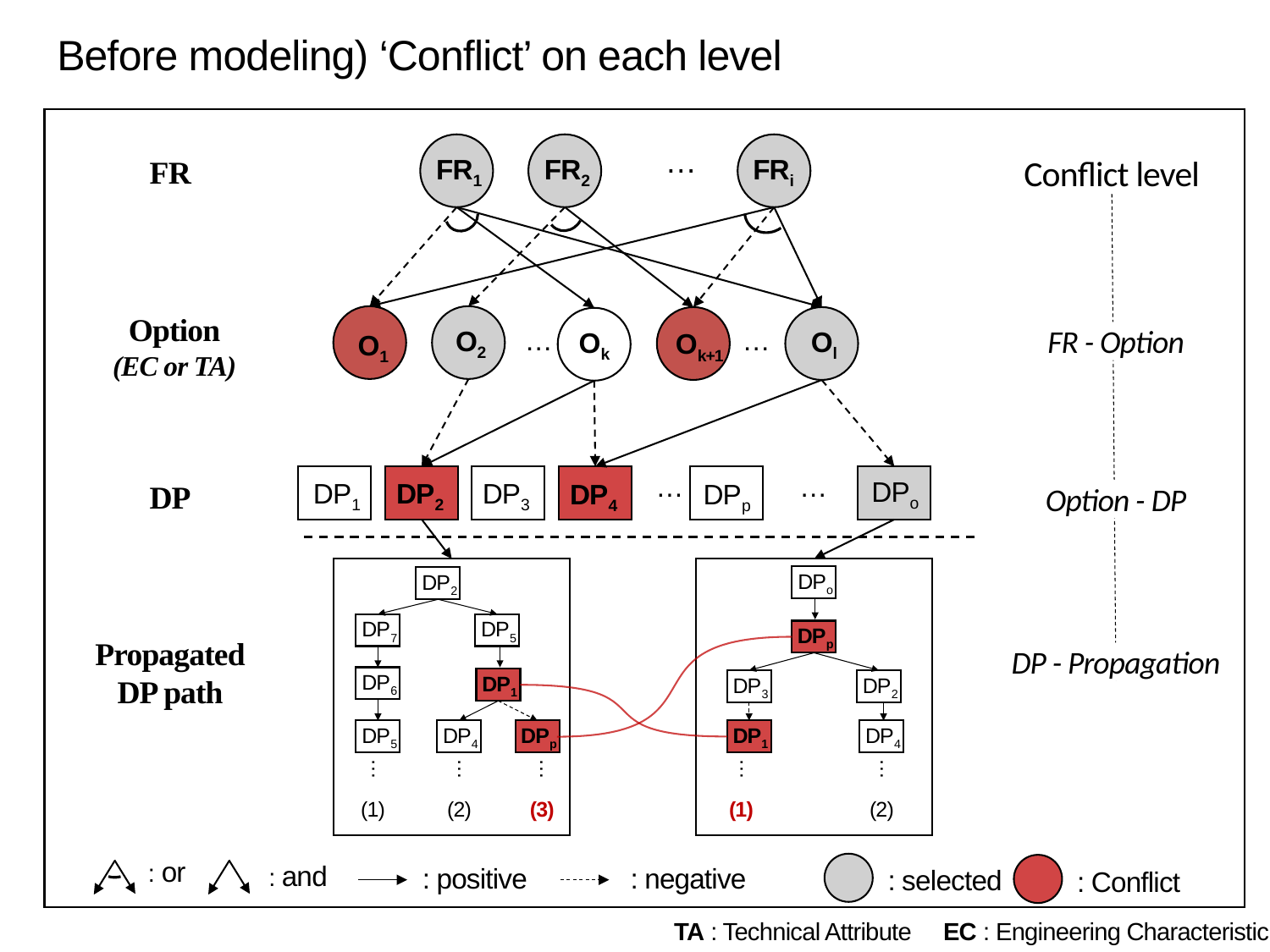

Before modeling) ‘Conflict’ on each level

FR1

FR2

FRi

…
Conflict level
FR

O1

O2

Ok+1

Ol

Ok
Option
(EC or TA)

FR - Option
…
…

DP1

DP2

DP3

DP4

DPp

DPo
…
…
DP
Option - DP

DPo

DP2

DP7

DP5

DPp
Propagated
DP path
DP - Propagation

DP6

DP1

DP3

DP2

DP5

DP4

DPp

DP1

DP4

…
…
…
…
…
(1)
(2)
(3)
(1)
(2)

: or

: and
: positive
  : negative
: selected
: Conflict
TA : Technical Attribute
EC : Engineering Characteristic